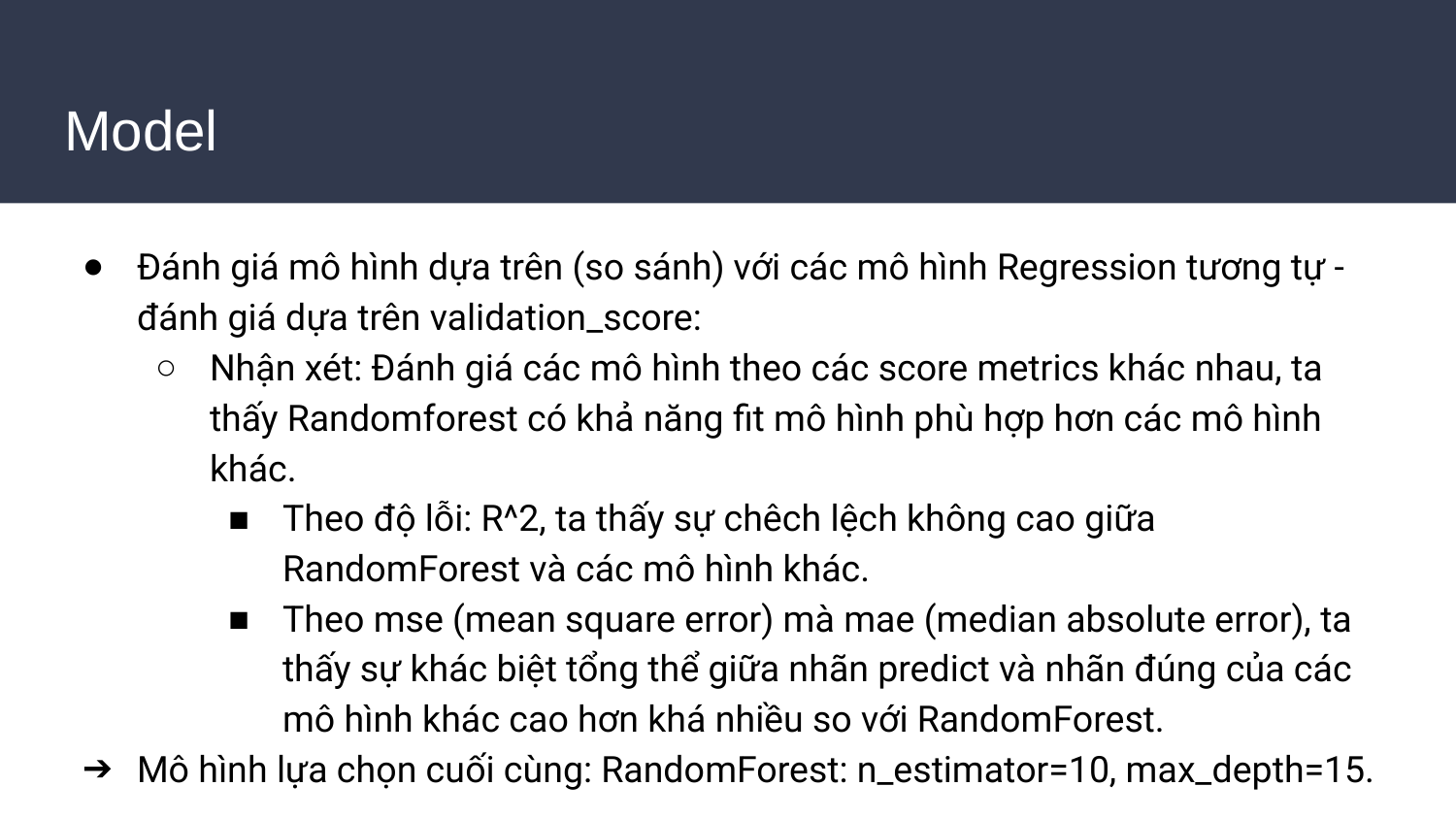

# Model
Đánh giá mô hình dựa trên (so sánh) với các mô hình Regression tương tự - đánh giá dựa trên validation_score:
Nhận xét: Đánh giá các mô hình theo các score metrics khác nhau, ta thấy Randomforest có khả năng fit mô hình phù hợp hơn các mô hình khác.
Theo độ lỗi: R^2, ta thấy sự chêch lệch không cao giữa RandomForest và các mô hình khác.
Theo mse (mean square error) mà mae (median absolute error), ta thấy sự khác biệt tổng thể giữa nhãn predict và nhãn đúng của các mô hình khác cao hơn khá nhiều so với RandomForest.
Mô hình lựa chọn cuối cùng: RandomForest: n_estimator=10, max_depth=15.